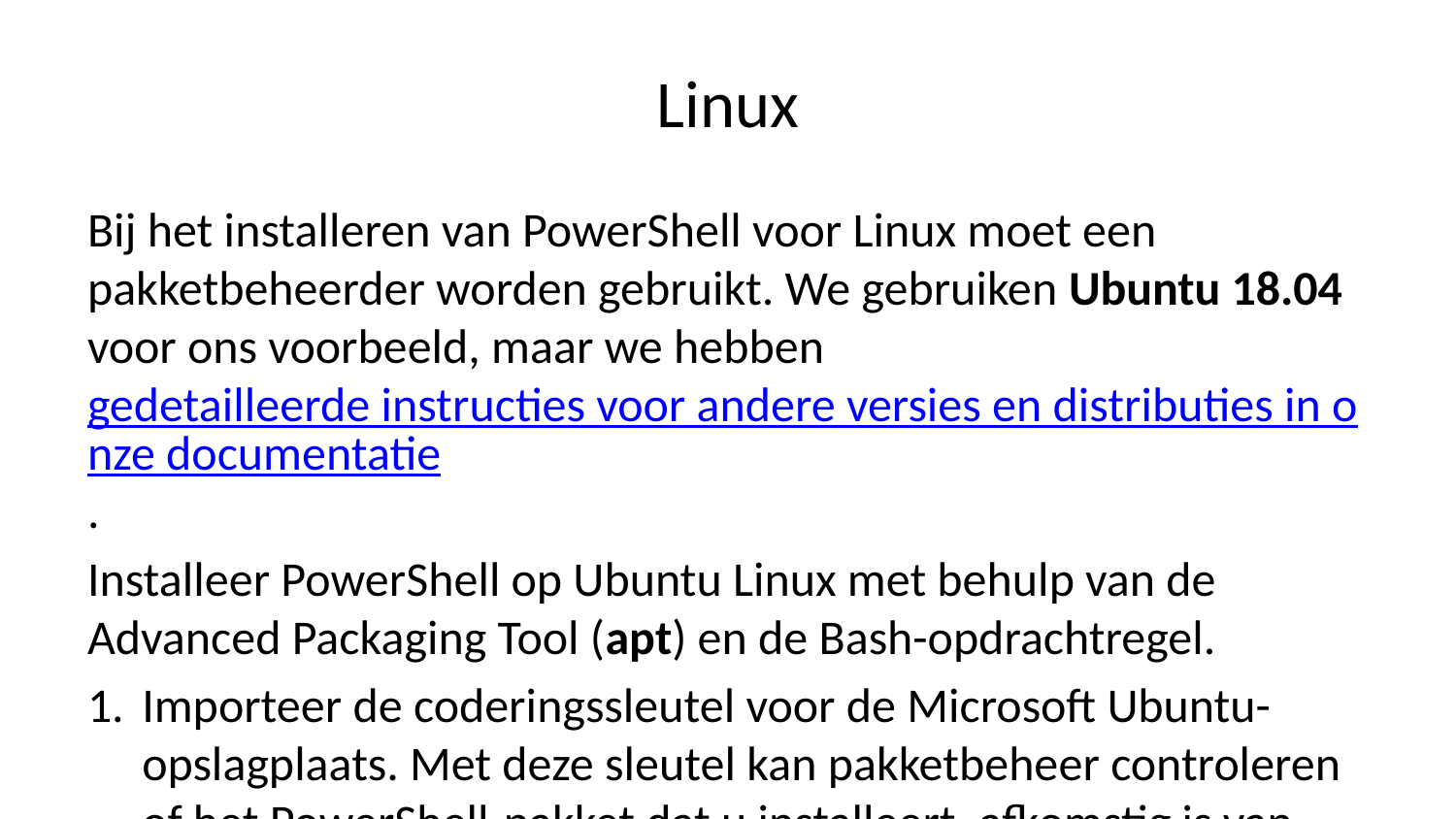

# Linux
Bij het installeren van PowerShell voor Linux moet een pakketbeheerder worden gebruikt. We gebruiken Ubuntu 18.04 voor ons voorbeeld, maar we hebben gedetailleerde instructies voor andere versies en distributies in onze documentatie.
Installeer PowerShell op Ubuntu Linux met behulp van de Advanced Packaging Tool (apt) en de Bash-opdrachtregel.
Importeer de coderingssleutel voor de Microsoft Ubuntu-opslagplaats. Met deze sleutel kan pakketbeheer controleren of het PowerShell-pakket dat u installeert, afkomstig is van Microsoft.
curl https://packages.microsoft.com/keys/microsoft.asc | sudo apt-key add -
Registreer de Microsoft Ubuntu-opslagplaats zodat de pakketbeheerder het PowerShell-pakket kan vinden.
sudo curl -o /etc/apt/sources.list.d/microsoft.list https://packages.microsoft.com/config/ubuntu/18.04/prod.list
Werk de lijst met pakketten bij.
sudo apt-get update
Installeer PowerShell.
sudo apt-get install -y powershell
Start PowerShell om te controleren of het is geïnstalleerd.
pwsh